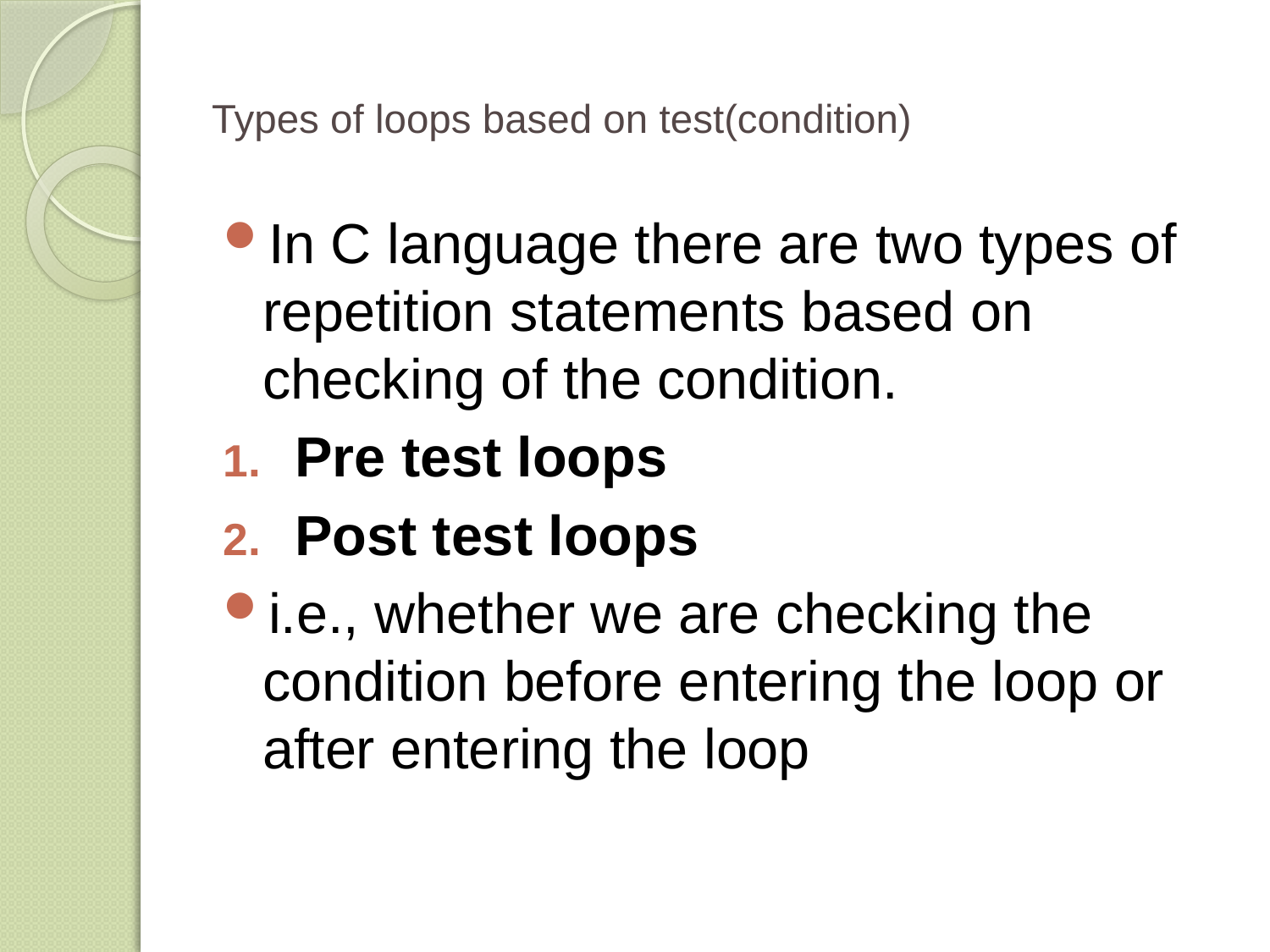

# Types of loops based on test(condition)
In C language there are two types of repetition statements based on checking of the condition.
Pre test loops
Post test loops
i.e., whether we are checking the condition before entering the loop or after entering the loop